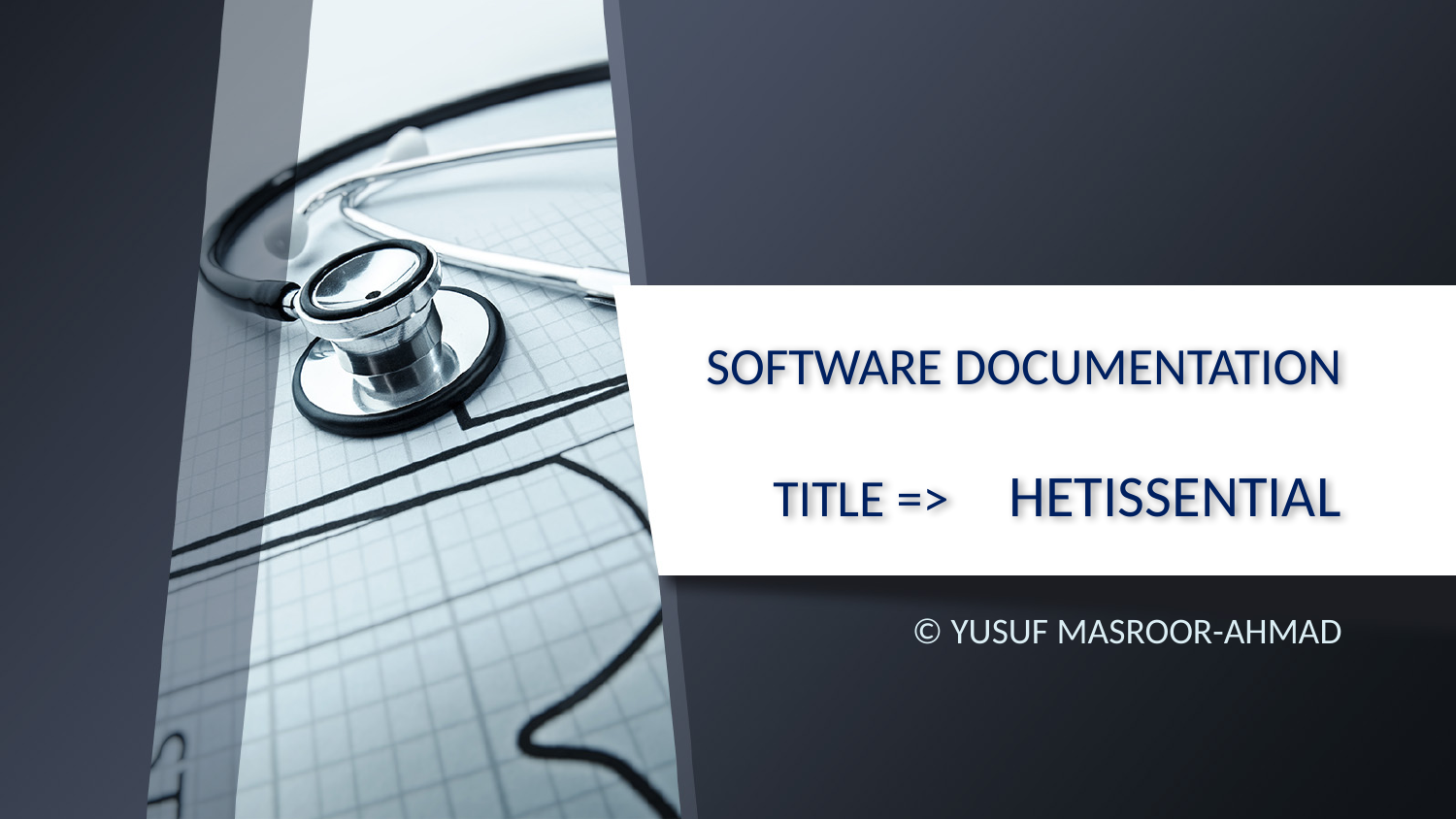

# SOFTWARE DOCUMENTATION TITLE => 	HETISSENTIAL

© YUSUF MASROOR-AHMAD